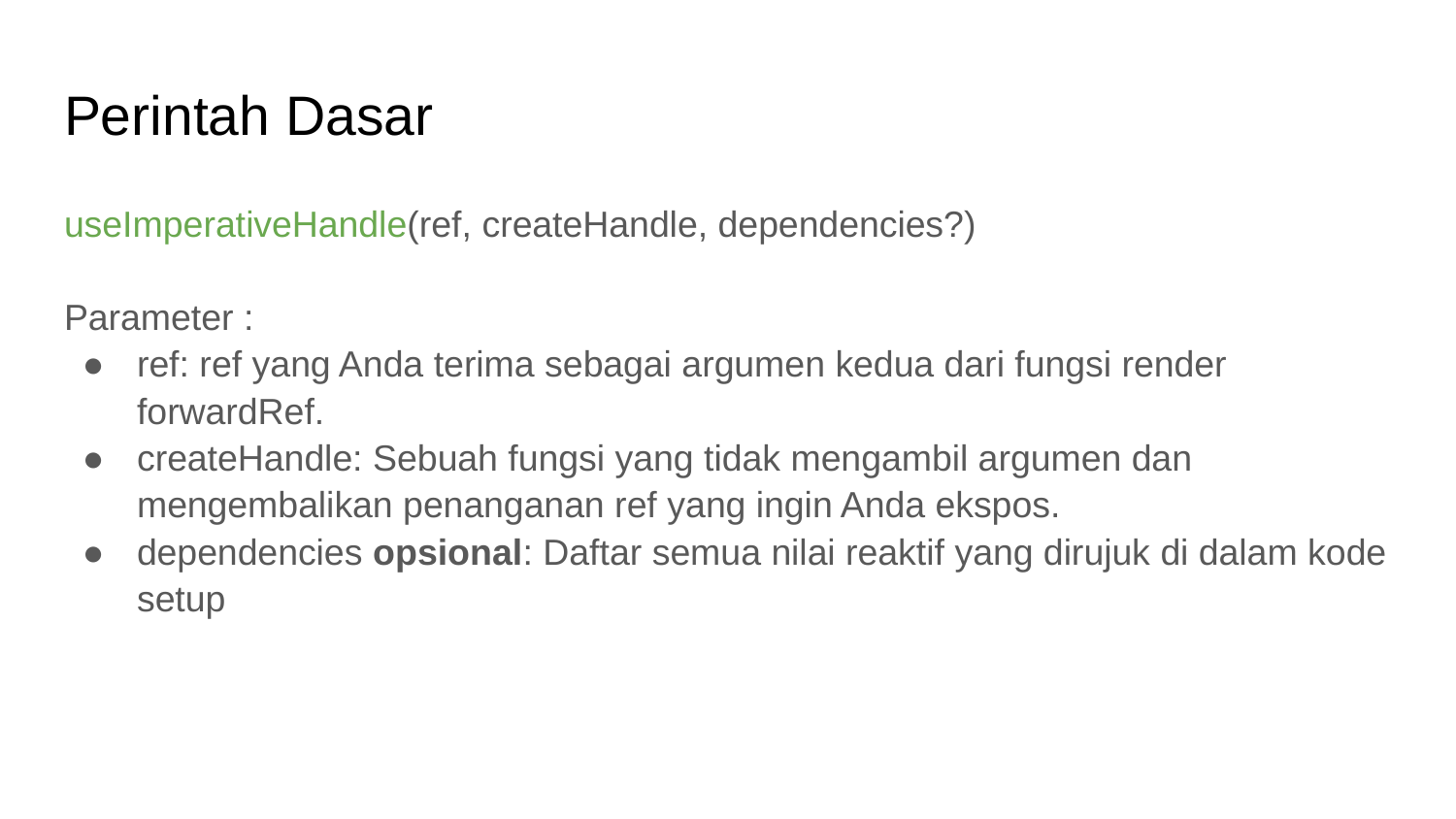

# Perintah Dasar
useImperativeHandle(ref, createHandle, dependencies?)

Parameter :
ref: ref yang Anda terima sebagai argumen kedua dari fungsi render forwardRef.
createHandle: Sebuah fungsi yang tidak mengambil argumen dan mengembalikan penanganan ref yang ingin Anda ekspos.
dependencies opsional: Daftar semua nilai reaktif yang dirujuk di dalam kode setup